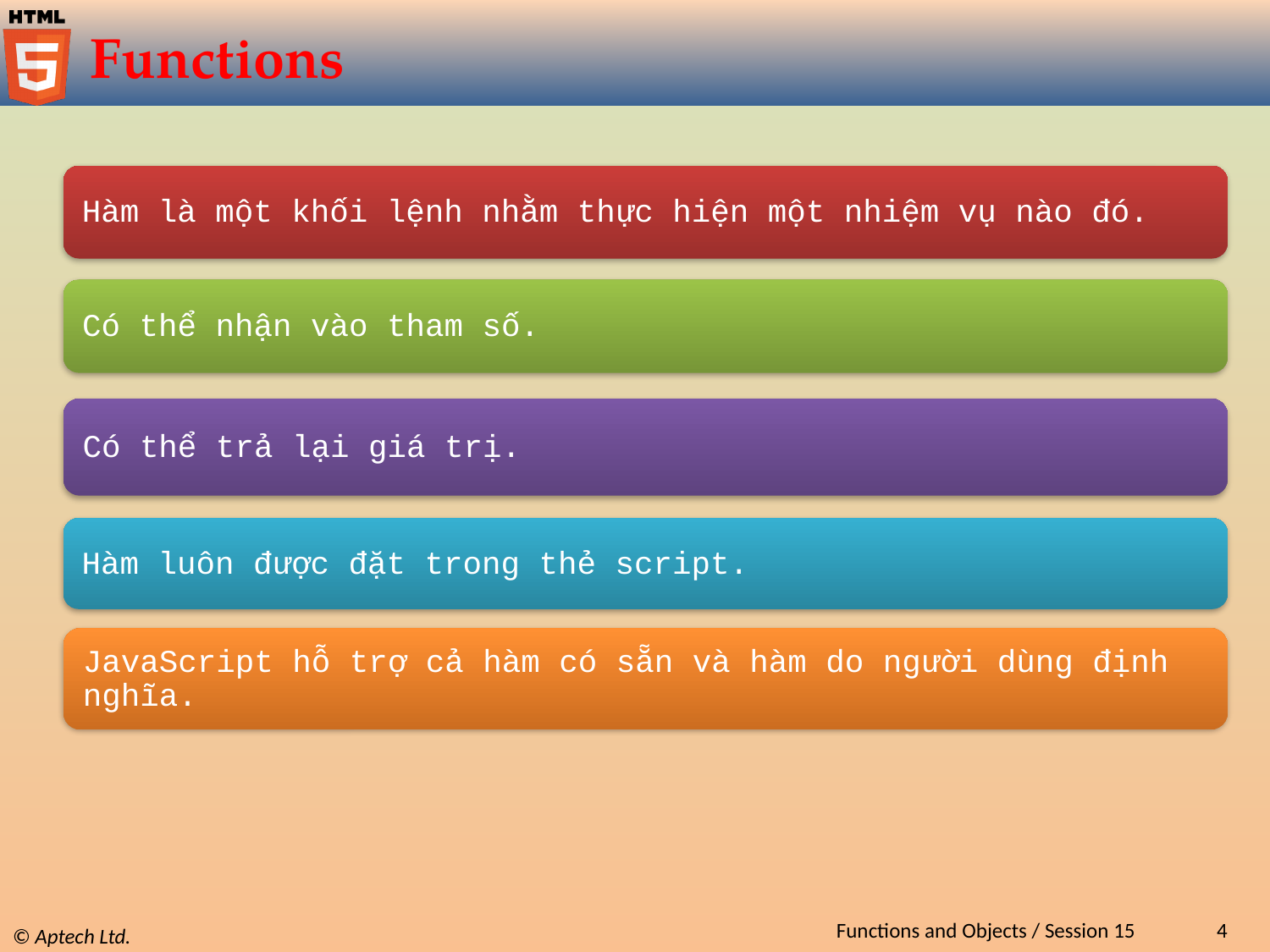

# Functions
Hàm là một khối lệnh nhằm thực hiện một nhiệm vụ nào đó.
Có thể nhận vào tham số.
Có thể trả lại giá trị.
Hàm luôn được đặt trong thẻ script.
JavaScript hỗ trợ cả hàm có sẵn và hàm do người dùng định nghĩa.
Functions and Objects / Session 15
4